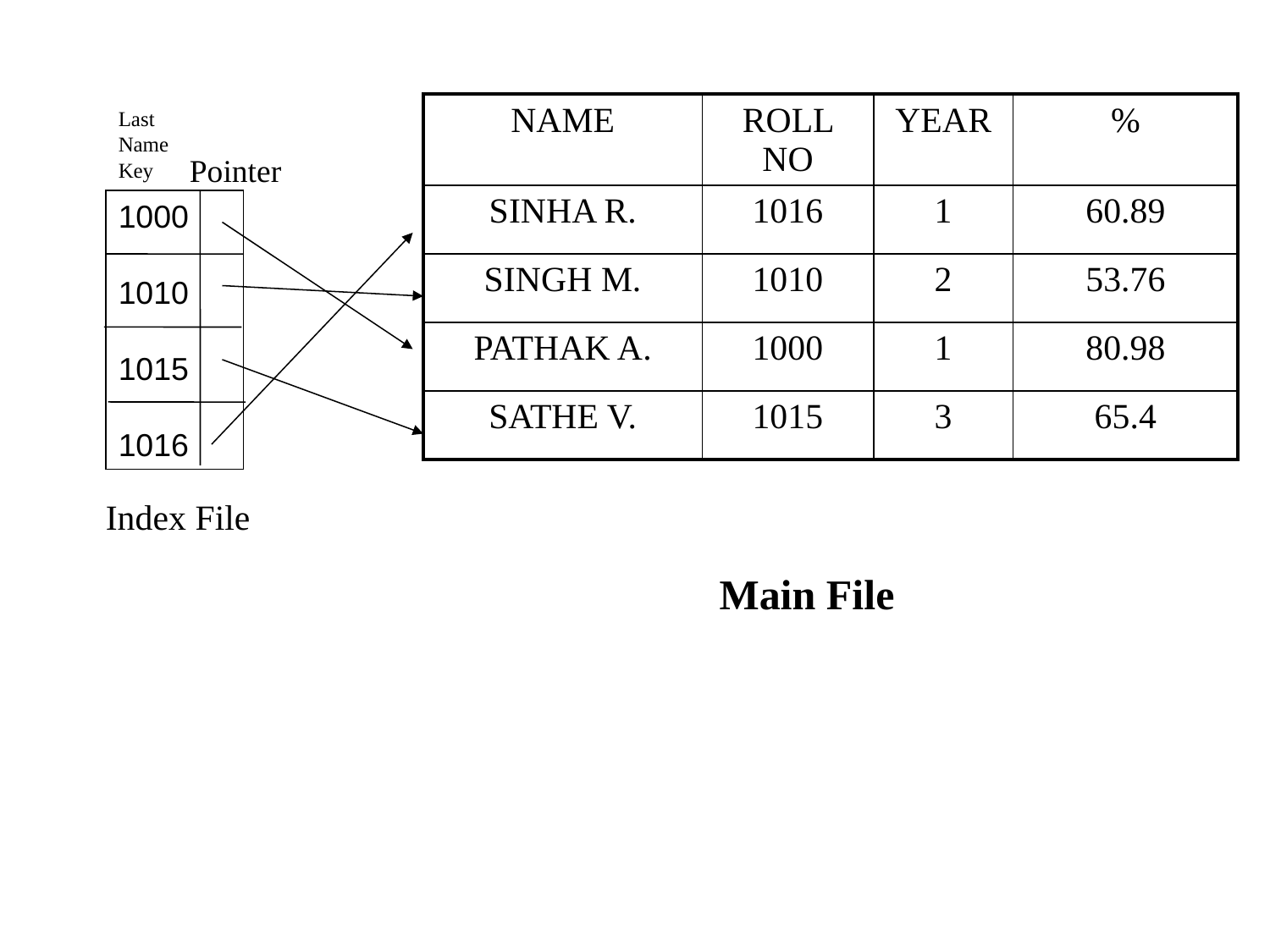

| NAME | ROLL NO | YEAR | % |
| --- | --- | --- | --- |
| SINHA R. | 1016 | 1 | 60.89 |
| SINGH M. | 1010 | 2 | 53.76 |
| PATHAK A. | 1000 | 1 | 80.98 |
| SATHE V. | 1015 | 3 | 65.4 |
Last
Name
Key

Pointer
1000

1010

1015

1016

Index File
Main File